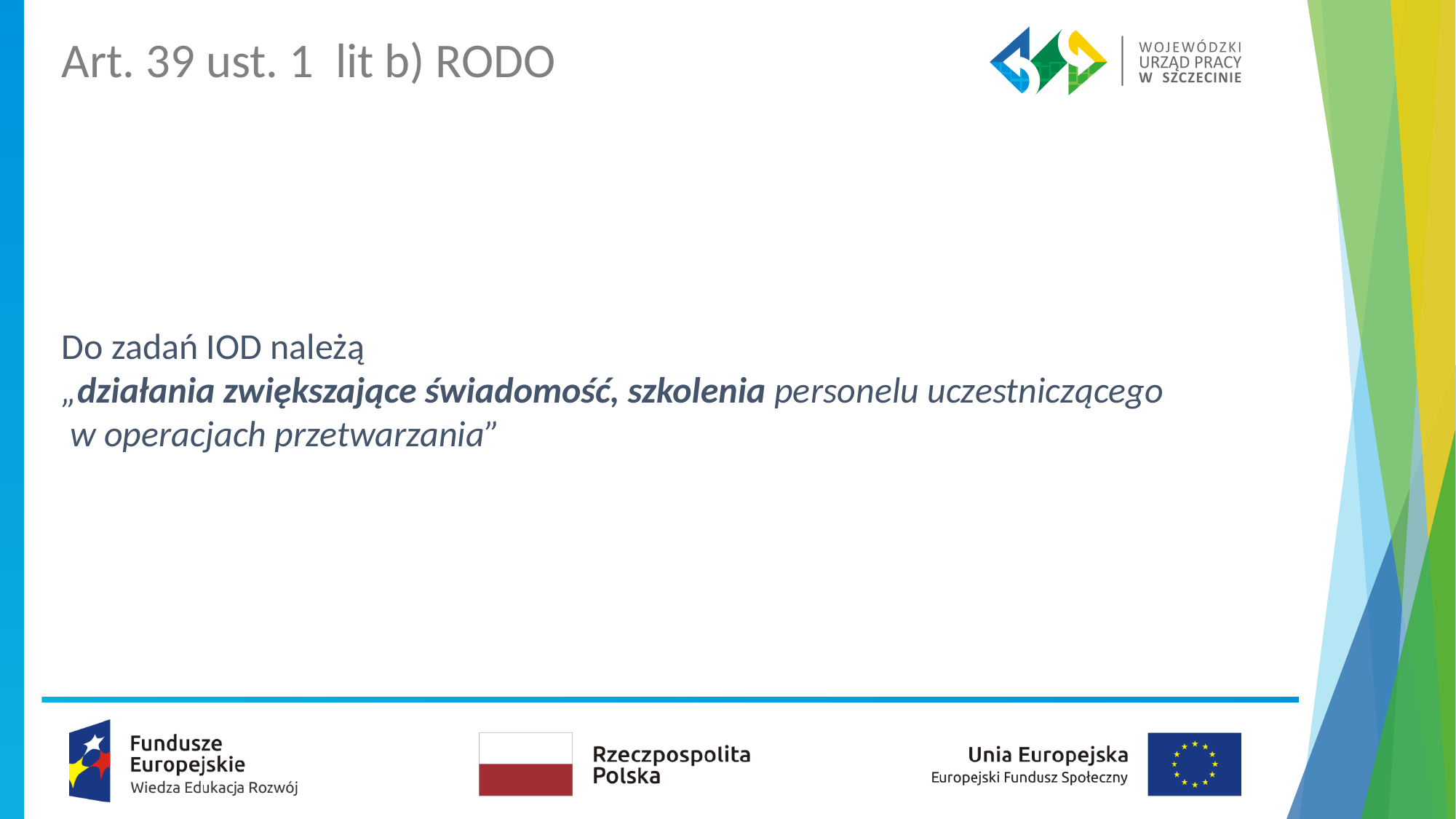

Art. 39 ust. 1  lit b) RODO

Do zadań IOD należą
„działania zwiększające świadomość, szkolenia personelu uczestniczącego
 w operacjach przetwarzania”